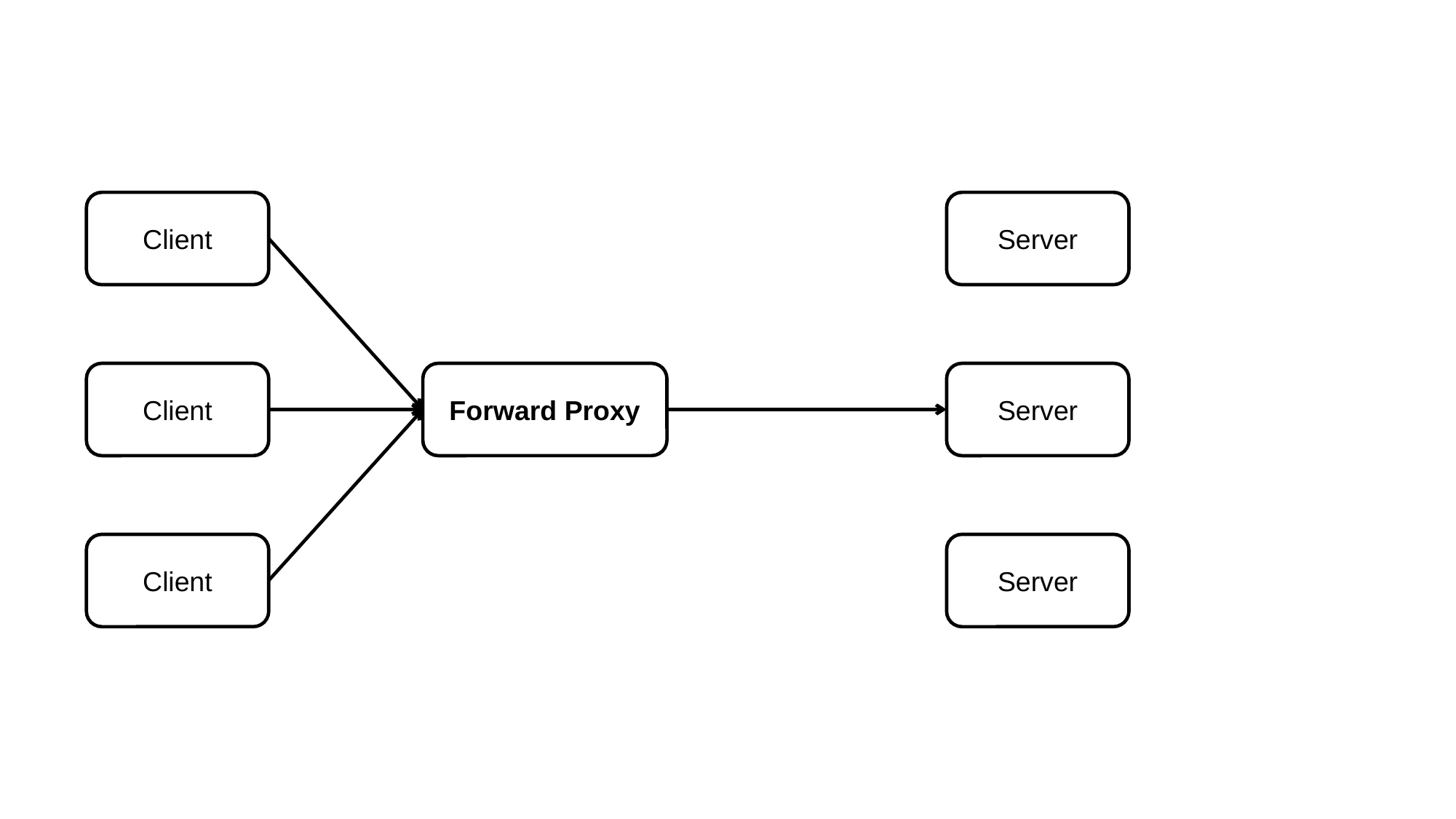

Server
Client
Server
Forward Proxy
Client
Server
Client